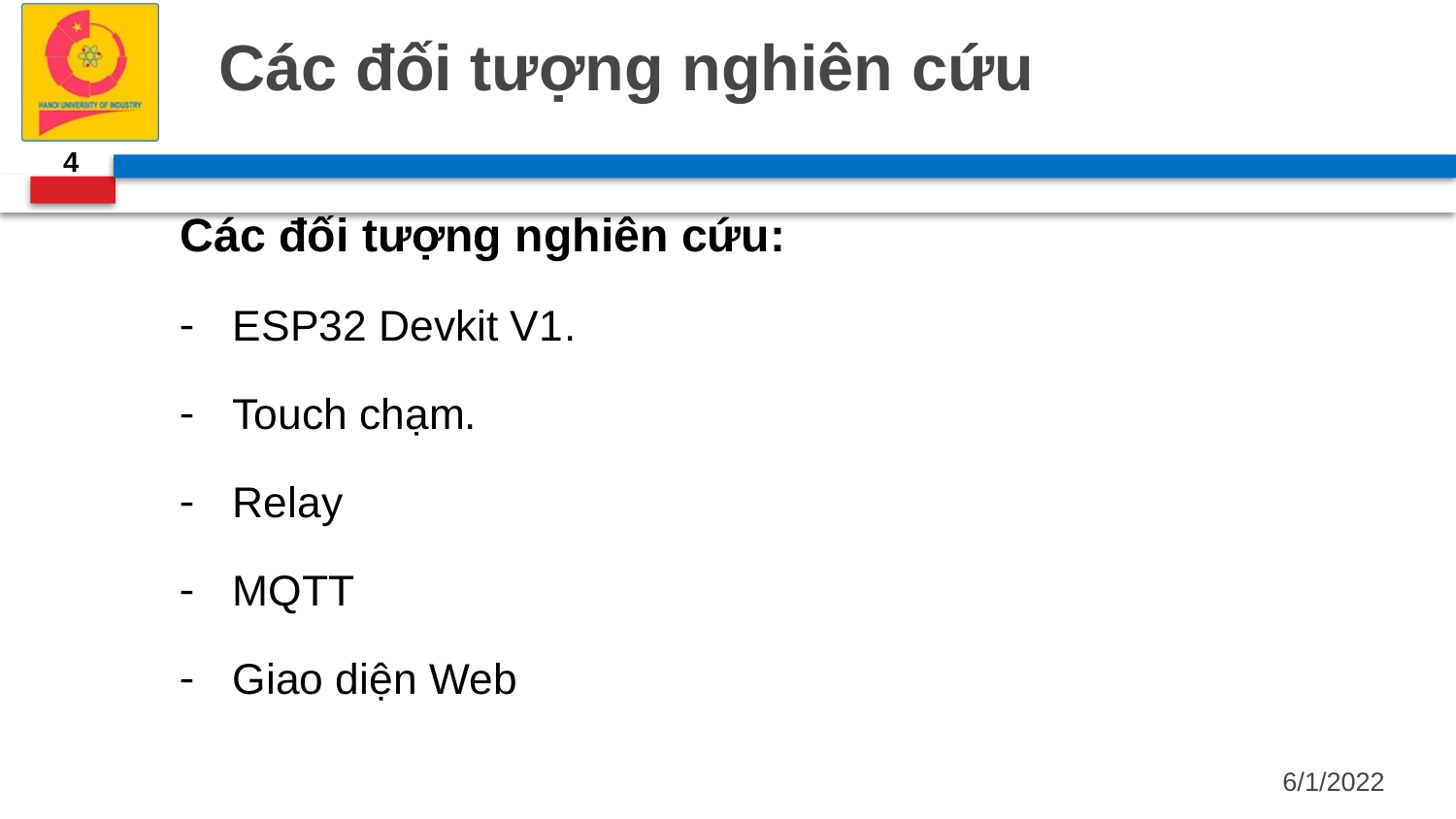

# Các đối tượng nghiên cứu
4
Các đối tượng nghiên cứu:
ESP32 Devkit V1.
Touch chạm.
Relay
MQTT
Giao diện Web
6/1/2022